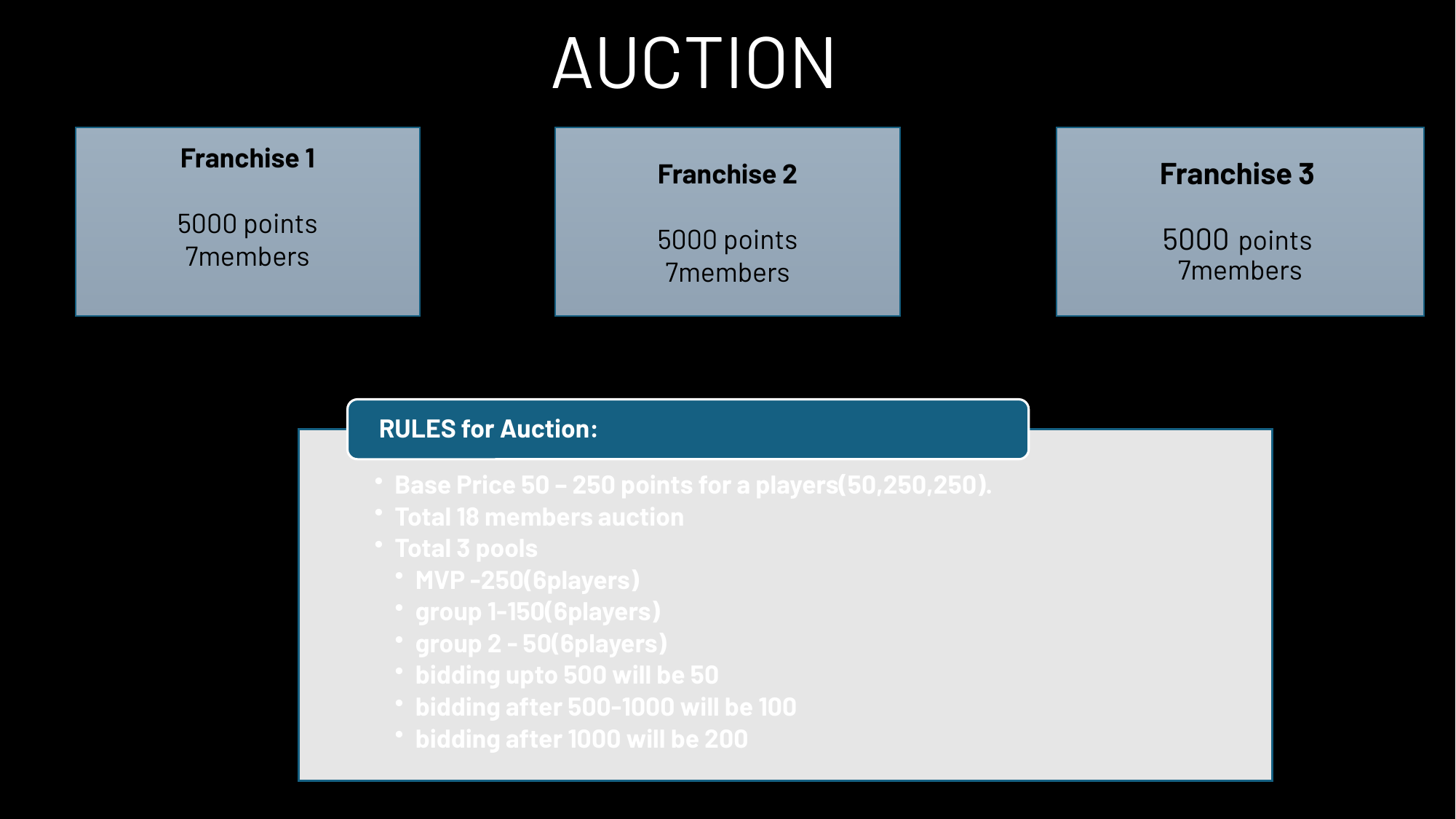

AUCTION
Franchise 1

5000 points
7members

Franchise 2

5000 points
7members
# Franchise 3 5000  points 7members
Base Price 50 – 250 points for a players(50,250,250).
Total 18 members auction
Total 3 pools
MVP -250(6players)
group 1-150(6players)
group 2 - 50(6players)
bidding upto 500 will be 50
bidding after 500-1000 will be 100
bidding after 1000 will be 200
RULES for Auction: